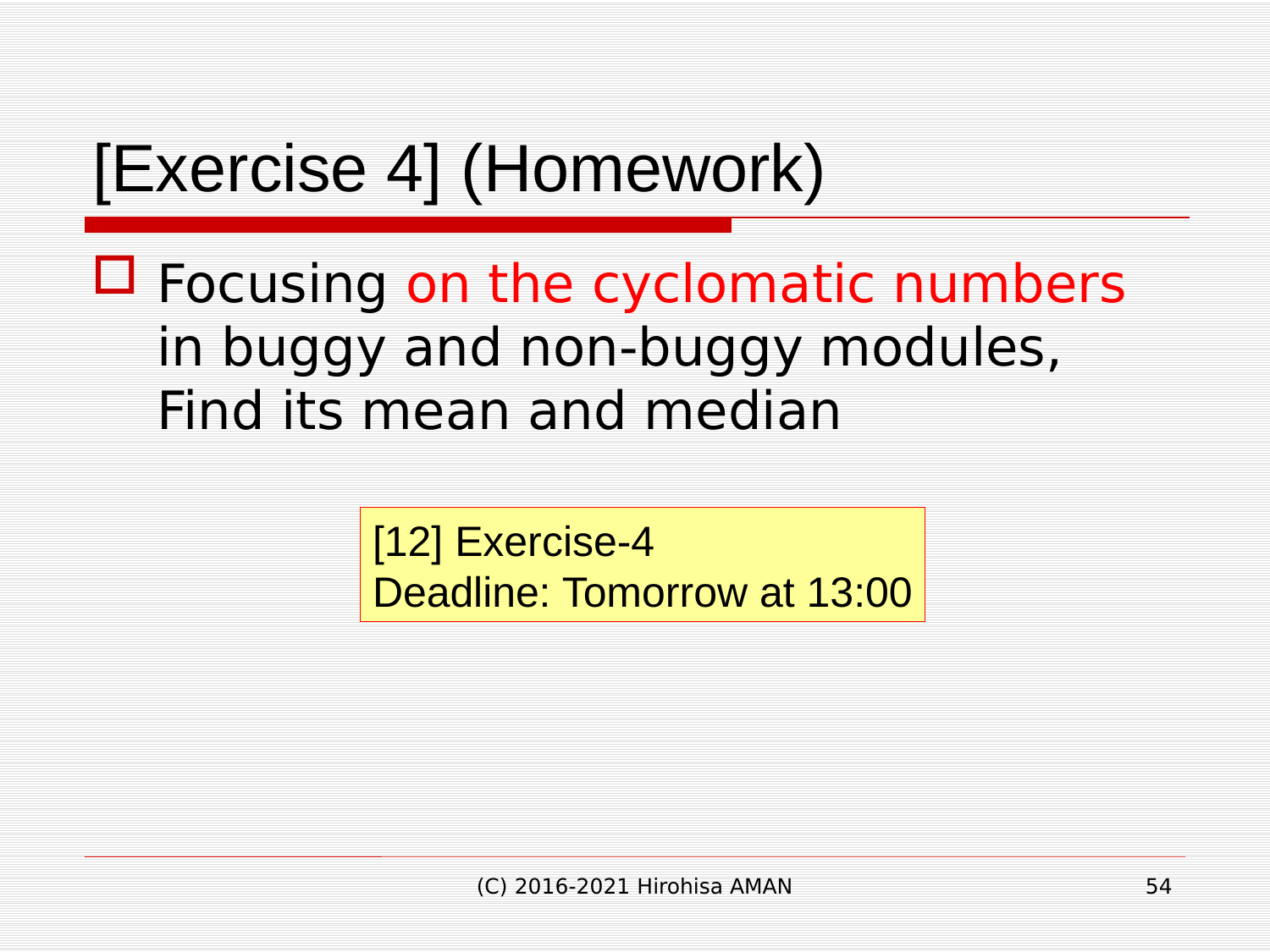

# [Exercise 4] (Homework)
Focusing on the cyclomatic numbers in buggy and non-buggy modules,
Find its mean and median

[12] Exercise-4
Deadline: Tomorrow at 13:00
(C) 2016-2021 Hirohisa AMAN
54